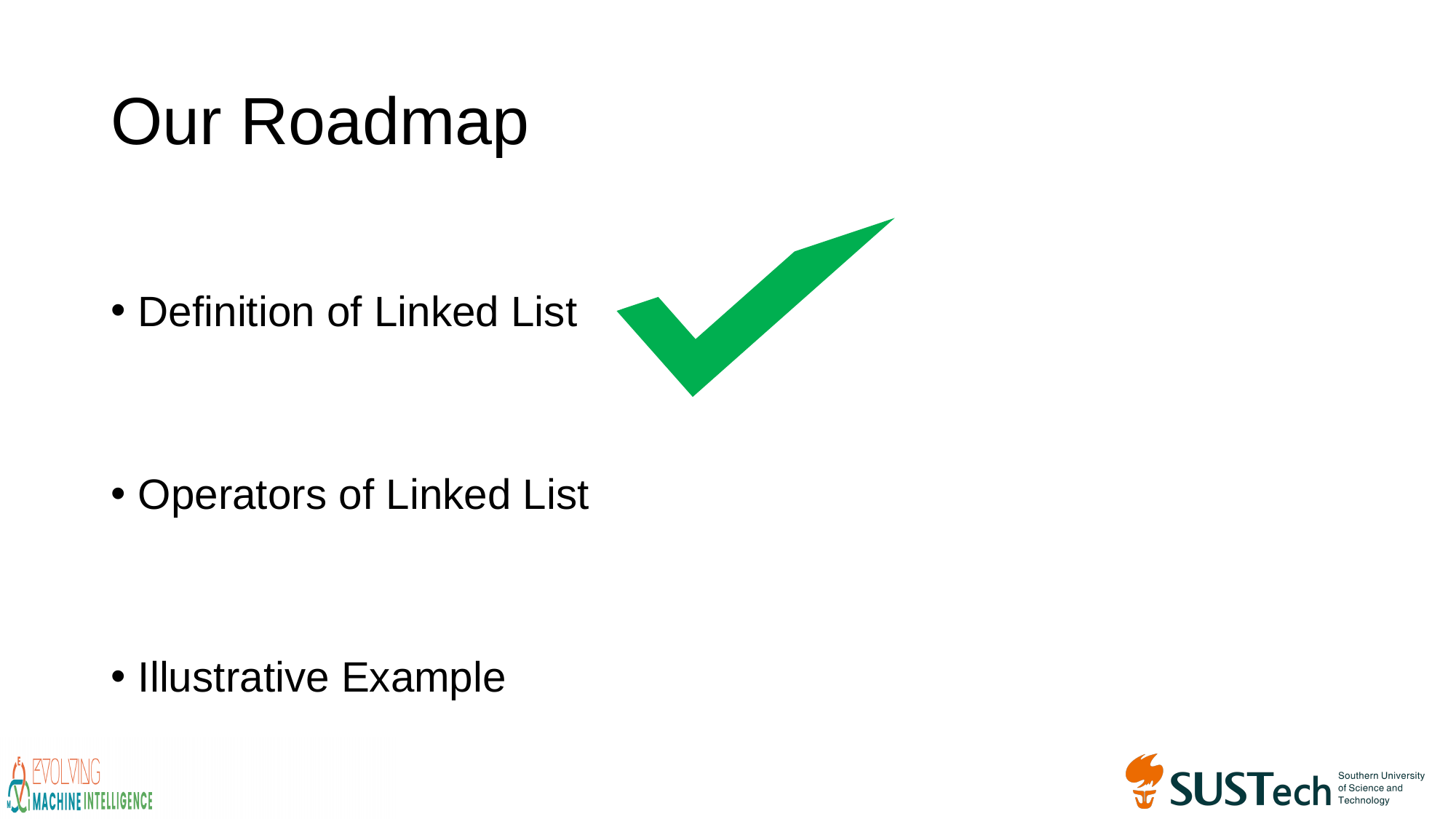

# Our Roadmap

Definition of Linked List

Operators of Linked List

Illustrative Example